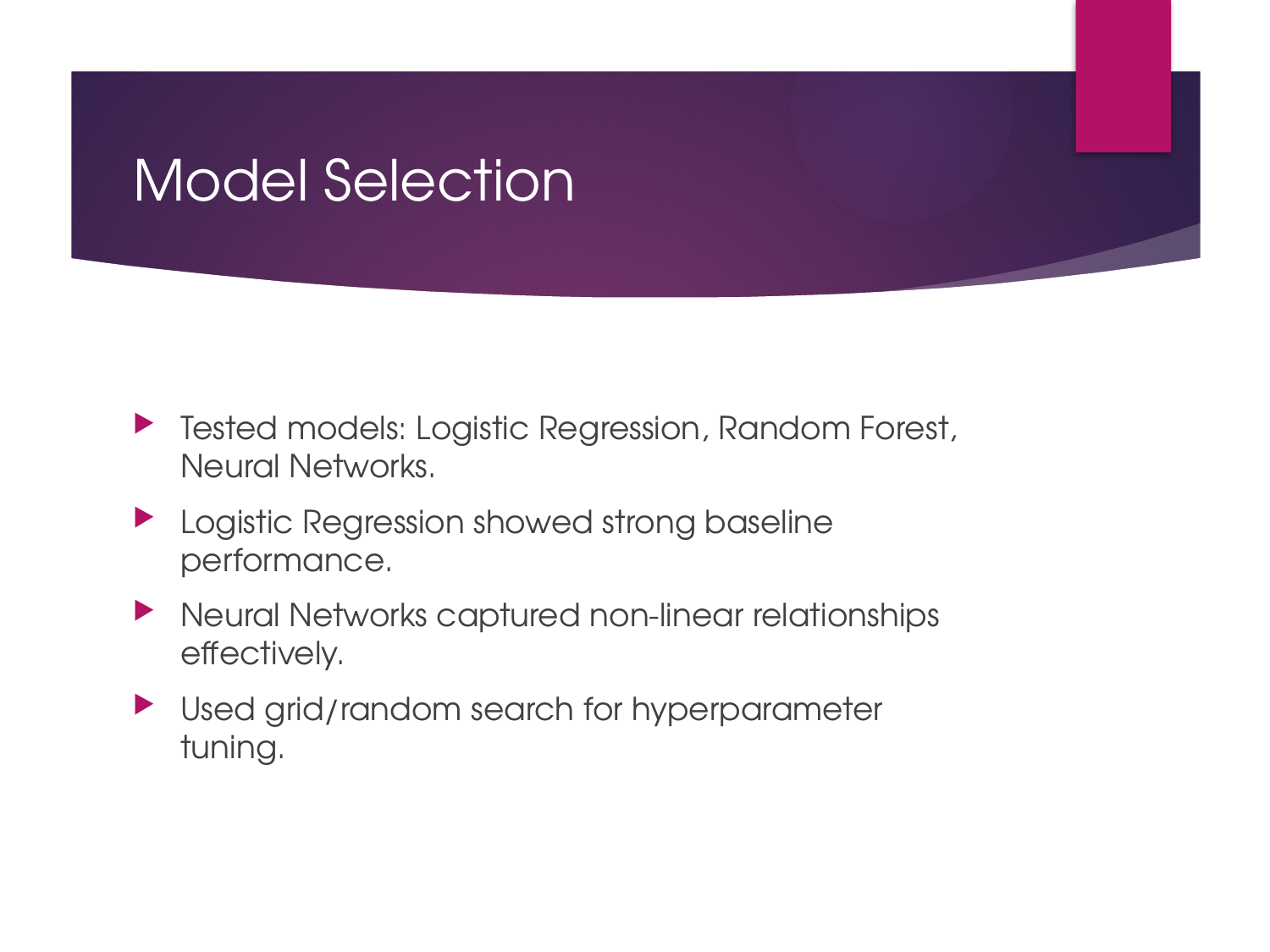

# Model Selection

Tested models: Logistic Regression, Random Forest, Neural Networks.
Logistic Regression showed strong baseline performance.
Neural Networks captured non-linear relationships effectively.
Used grid/random search for hyperparameter tuning.